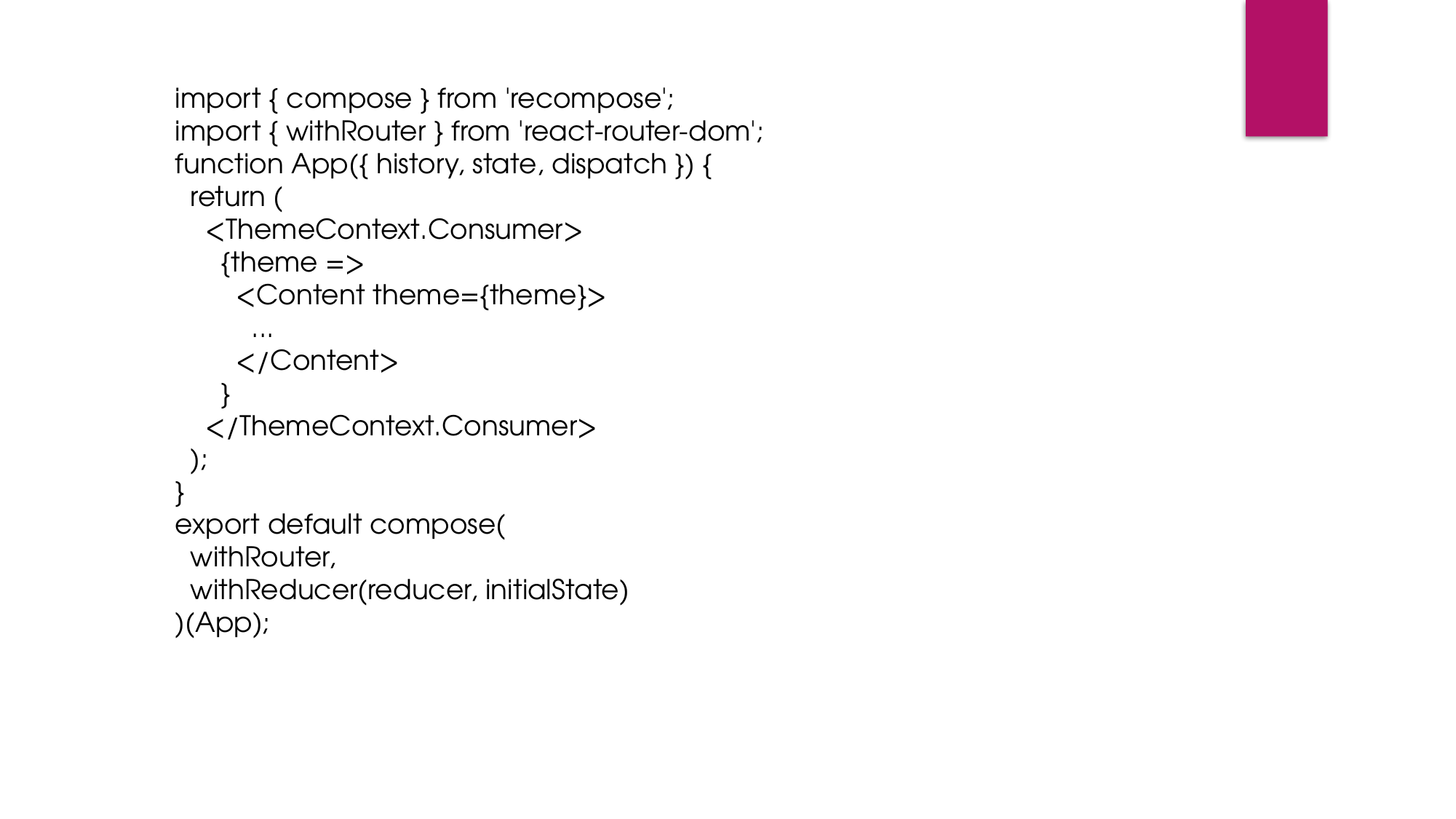

import { compose } from 'recompose';
import { withRouter } from 'react-router-dom';
function App({ history, state, dispatch }) {
  return (
    <ThemeContext.Consumer>
      {theme =>
        <Content theme={theme}>
          ...
        </Content>
      }
    </ThemeContext.Consumer>
  );
}
export default compose(
  withRouter,
  withReducer(reducer, initialState)
)(App);